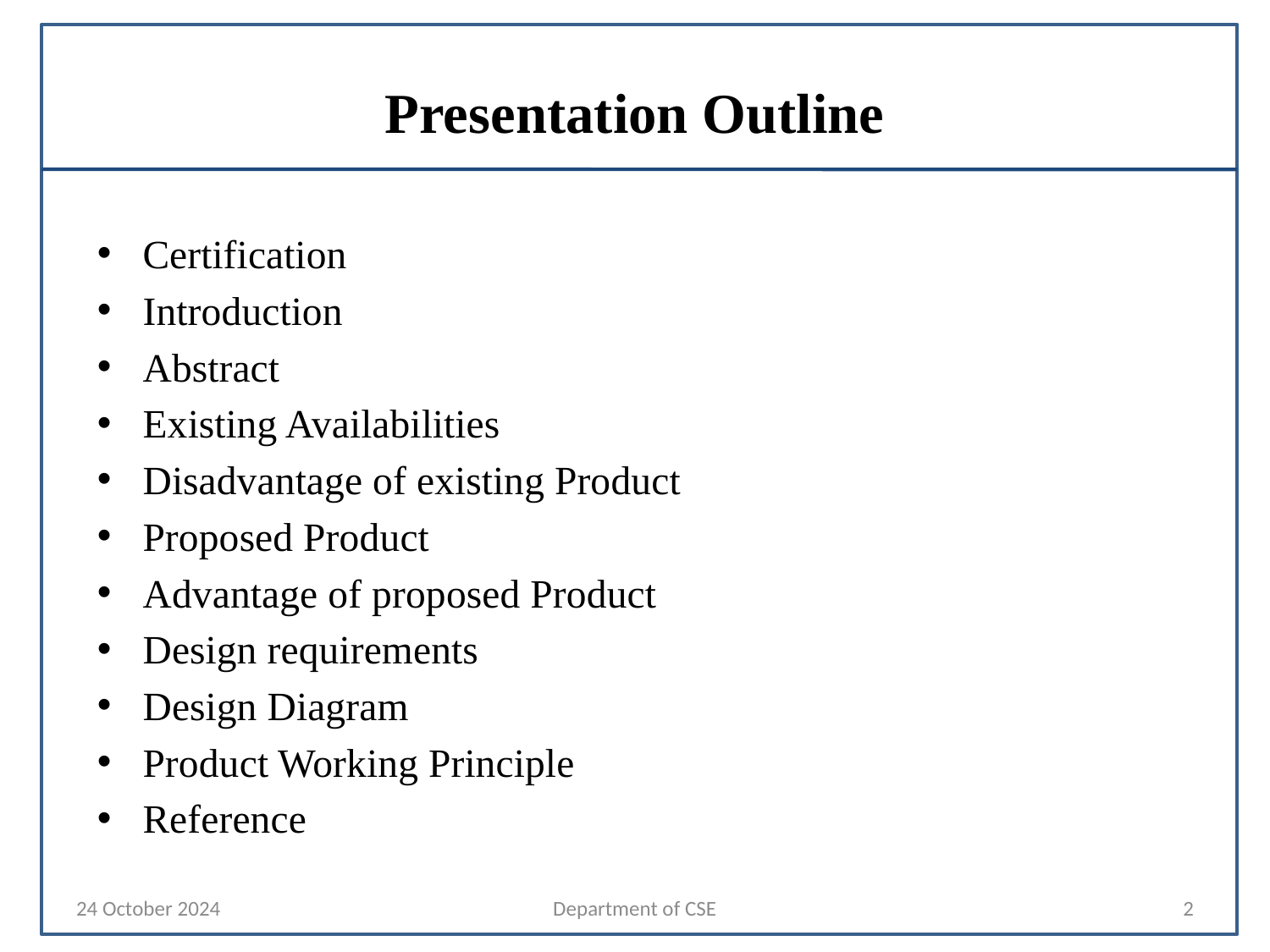

# Presentation Outline
Certification
Introduction
Abstract
Existing Availabilities
Disadvantage of existing Product
Proposed Product
Advantage of proposed Product
Design requirements
Design Diagram
Product Working Principle
Reference

24 October 2024
Department of CSE
2